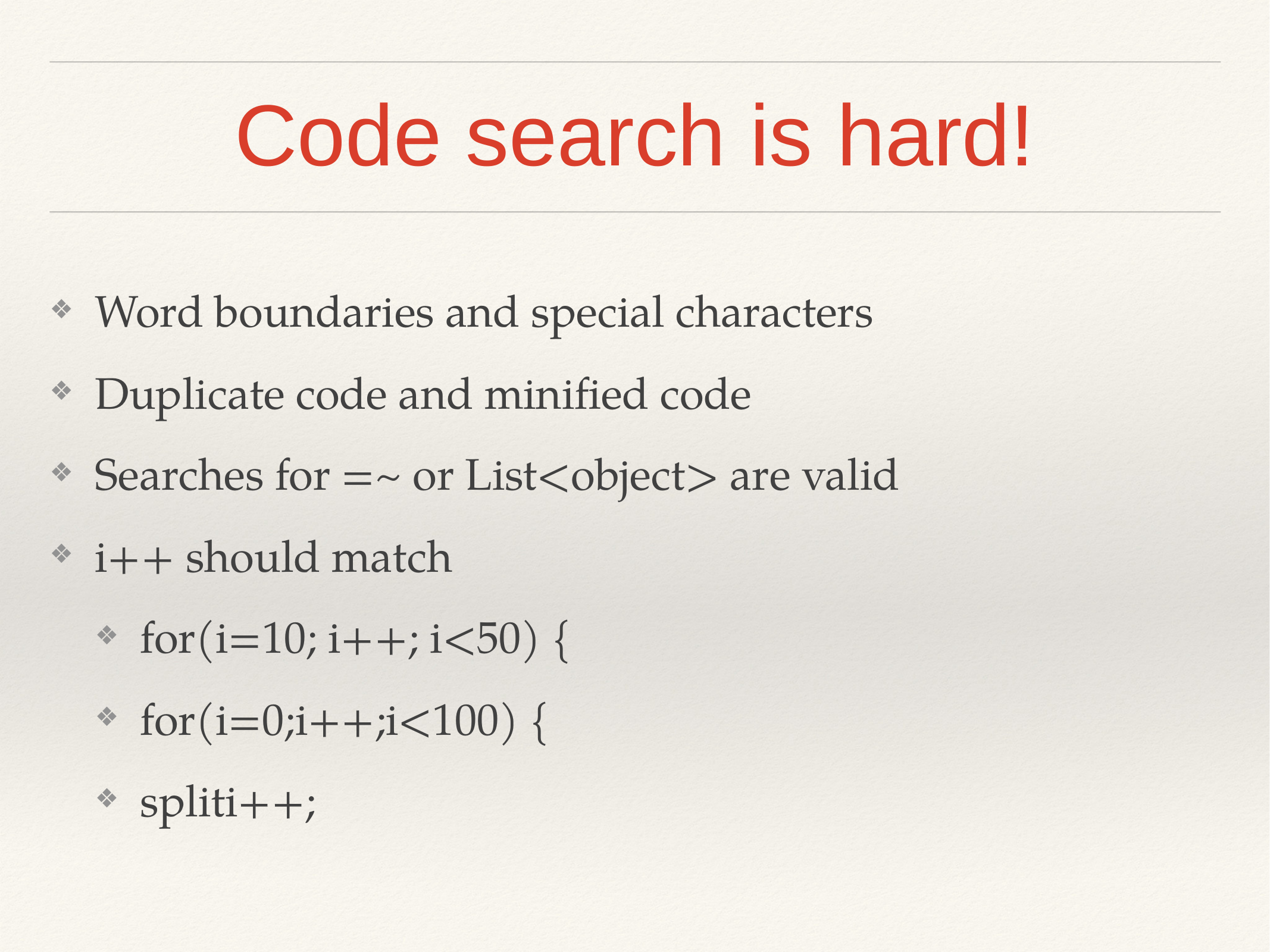

# Code search is hard!
Word boundaries and special characters
Duplicate code and minified code
Searches for =~ or List<object> are valid
i++ should match
for(i=10; i++; i<50) {
for(i=0;i++;i<100) {
spliti++;